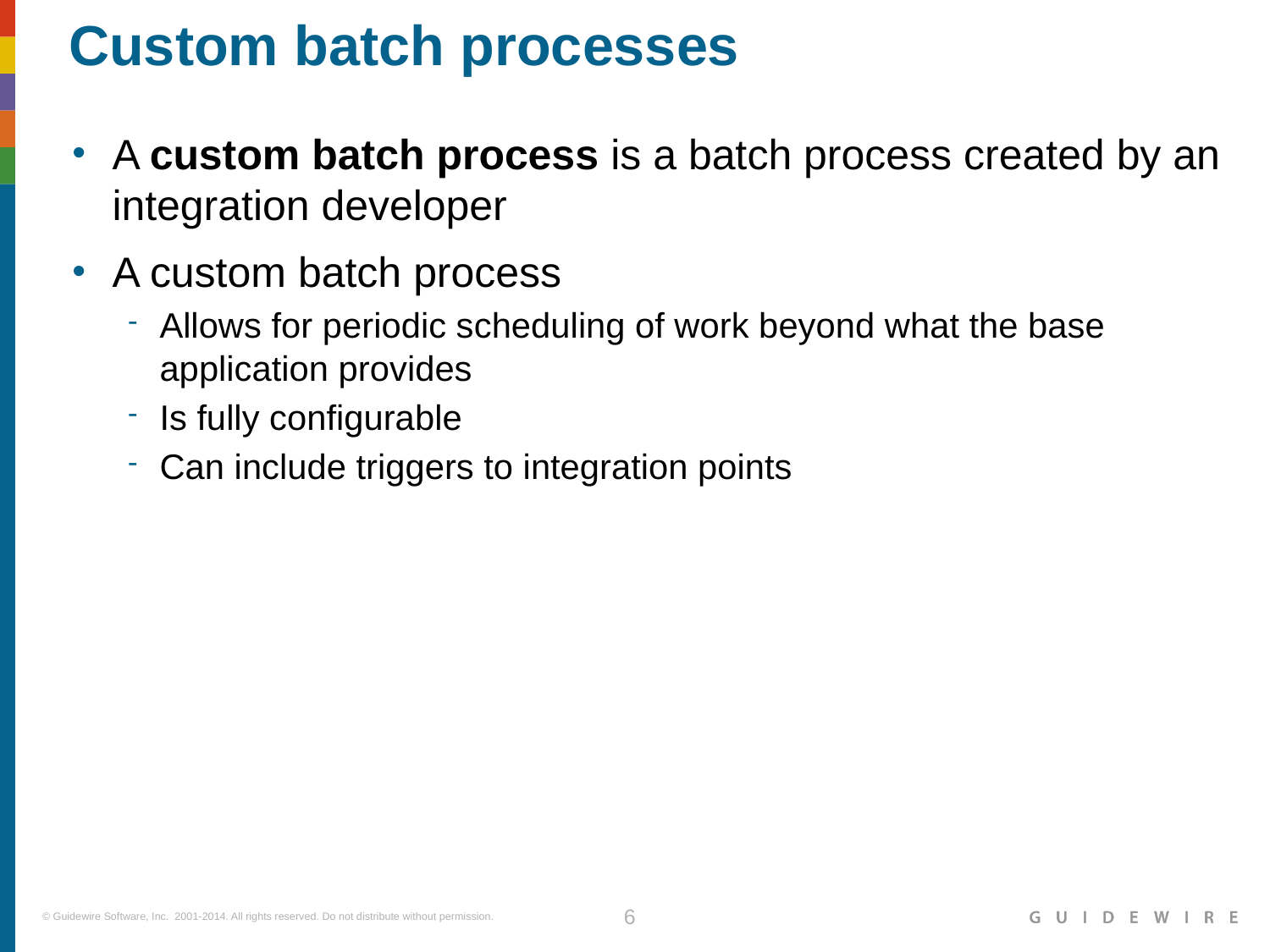

# Custom batch processes
A custom batch process is a batch process created by an integration developer
A custom batch process
Allows for periodic scheduling of work beyond what the base application provides
Is fully configurable
Can include triggers to integration points